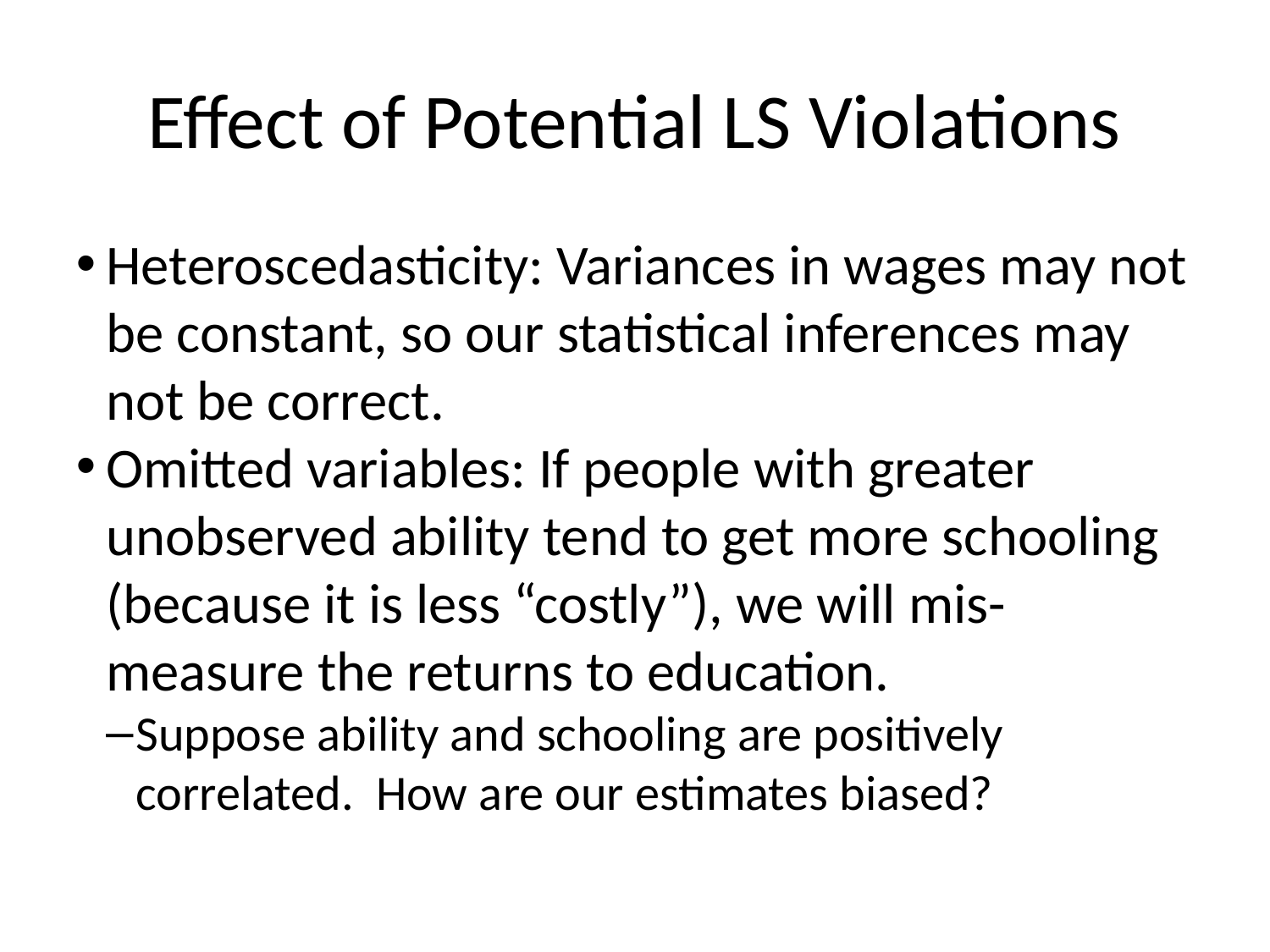

Effect of Potential LS Violations
Heteroscedasticity: Variances in wages may not be constant, so our statistical inferences may not be correct.
Omitted variables: If people with greater unobserved ability tend to get more schooling (because it is less “costly”), we will mis-measure the returns to education.
Suppose ability and schooling are positively correlated.  How are our estimates biased?